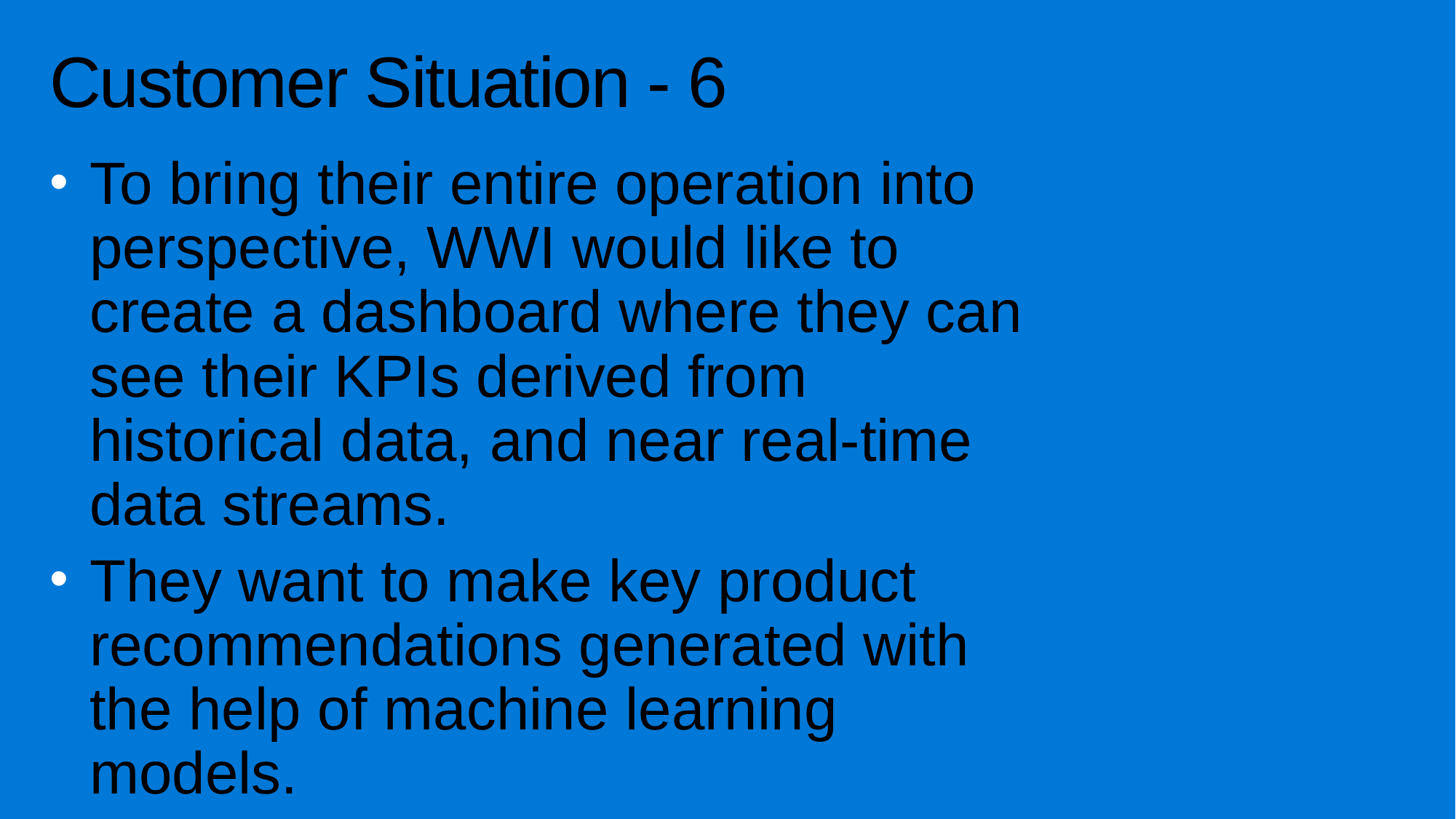

# Customer Situation - 6
To bring their entire operation into perspective, WWI would like to create a dashboard where they can see their KPIs derived from historical data, and near real-time data streams.
They want to make key product recommendations generated with the help of machine learning models.